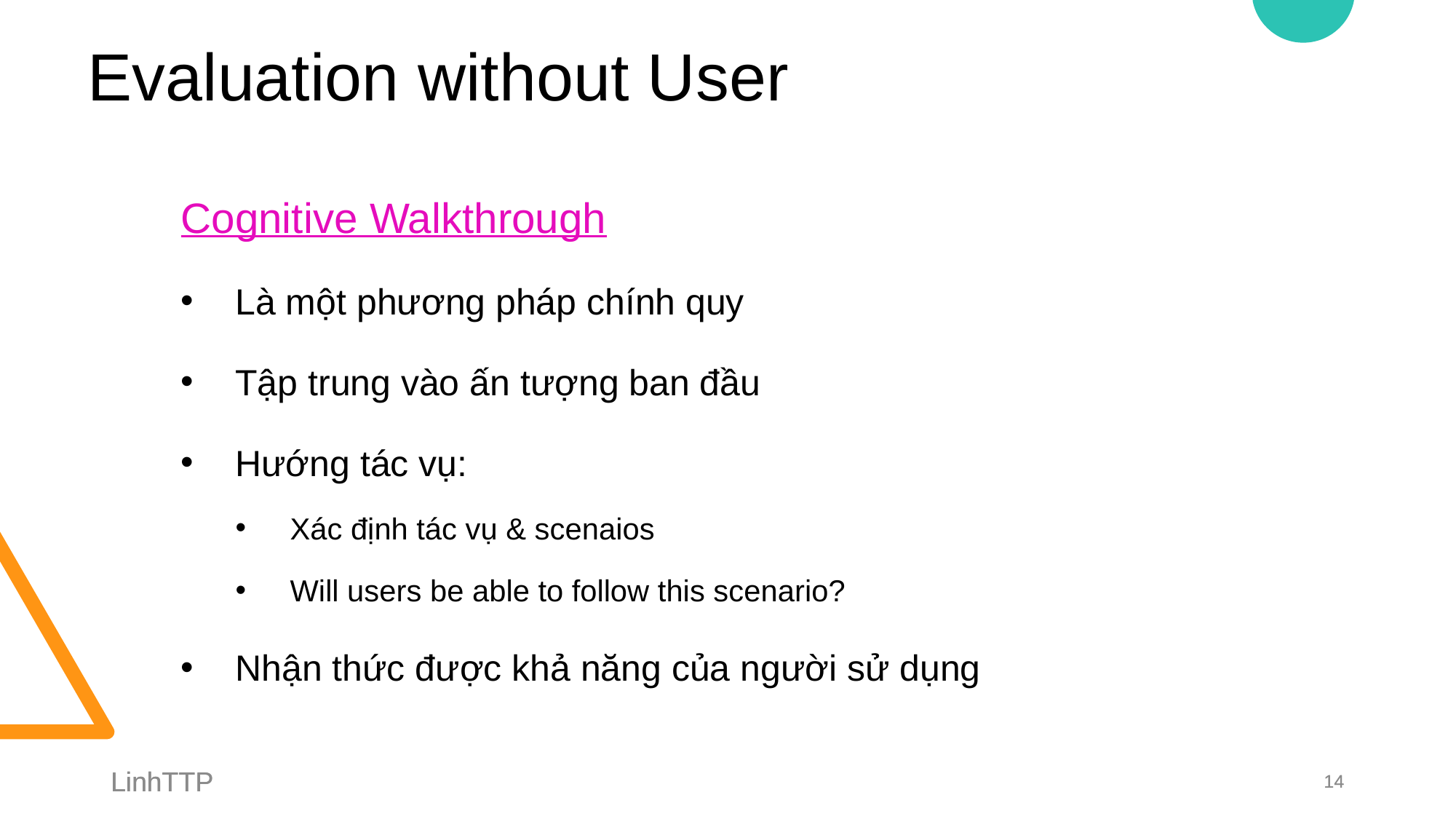

# Evaluation without User
Cognitive Walkthrough
Là một phương pháp chính quy
Tập trung vào ấn tượng ban đầu
Hướng tác vụ:
Xác định tác vụ & scenaios
Will users be able to follow this scenario?
Nhận thức được khả năng của người sử dụng
LinhTTP
LinhTTP
14
14